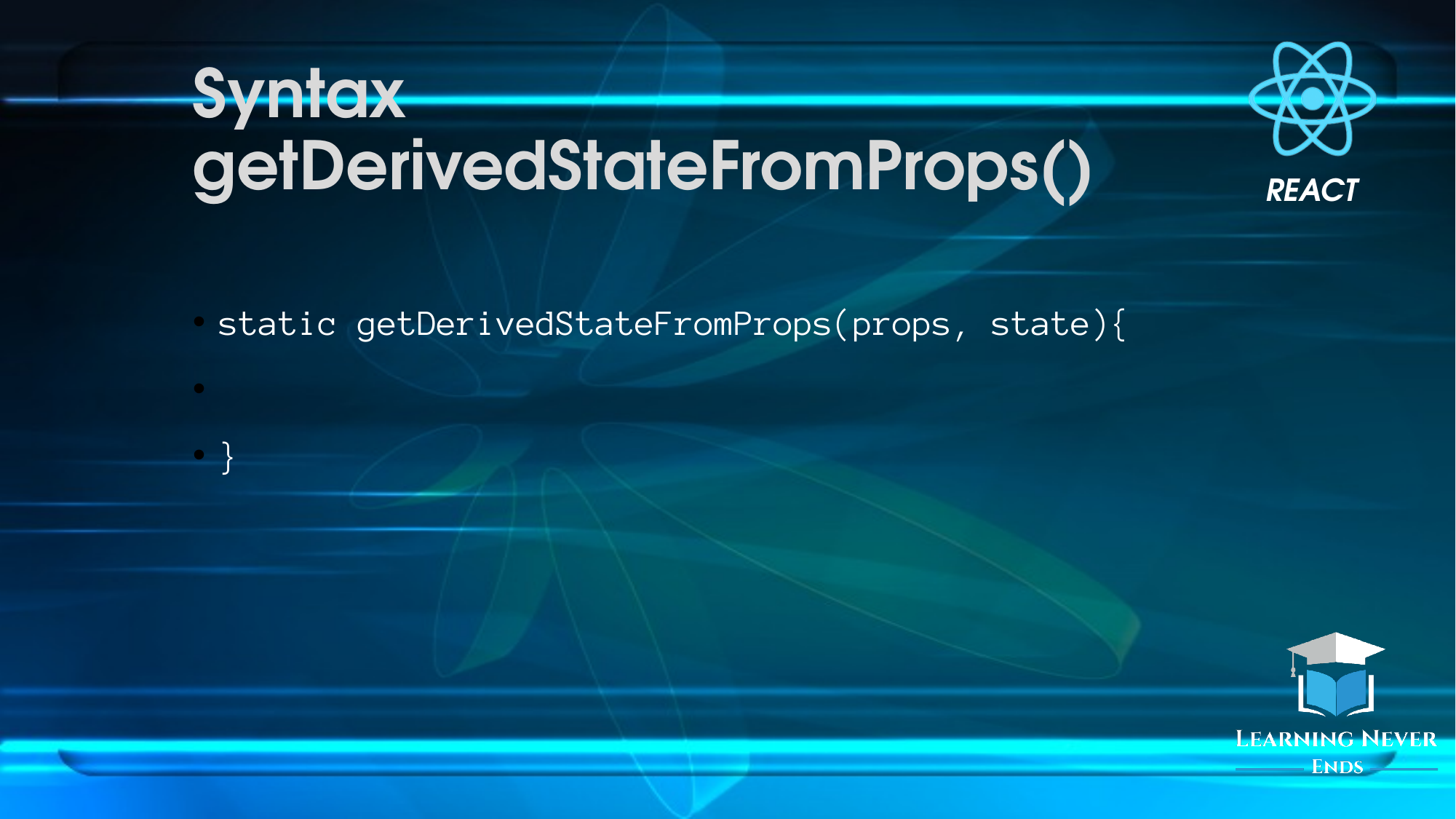

# Syntax getDerivedStateFromProps()

static getDerivedStateFromProps(props, state){

}